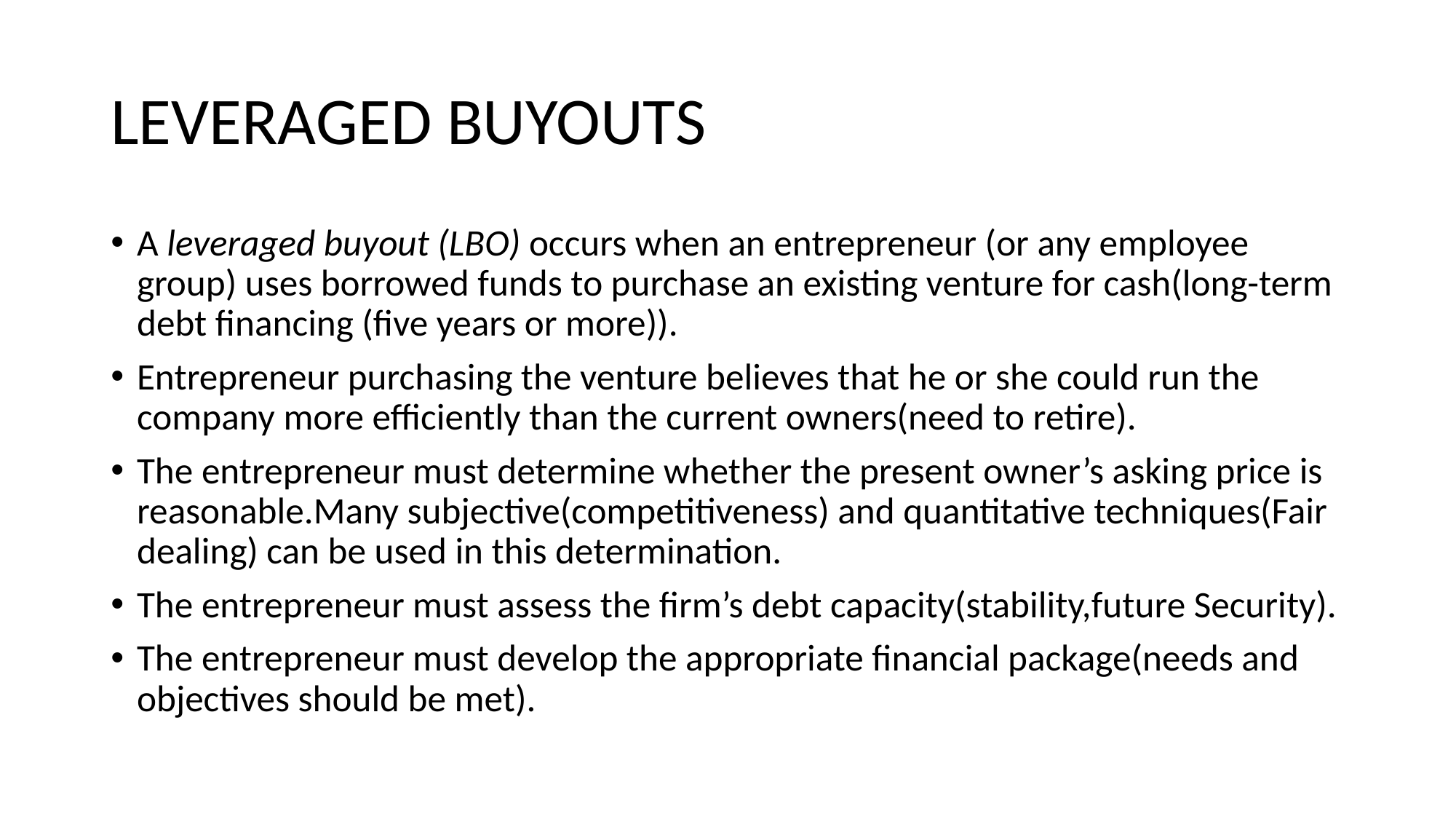

# LEVERAGED BUYOUTS
A leveraged buyout (LBO) occurs when an entrepreneur (or any employee group) uses borrowed funds to purchase an existing venture for cash(long-term debt financing (five years or more)).
Entrepreneur purchasing the venture believes that he or she could run the company more efficiently than the current owners(need to retire).
The entrepreneur must determine whether the present owner’s asking price is reasonable.Many subjective(competitiveness) and quantitative techniques(Fair dealing) can be used in this determination.
The entrepreneur must assess the firm’s debt capacity(stability,future Security).
The entrepreneur must develop the appropriate financial package(needs and objectives should be met).